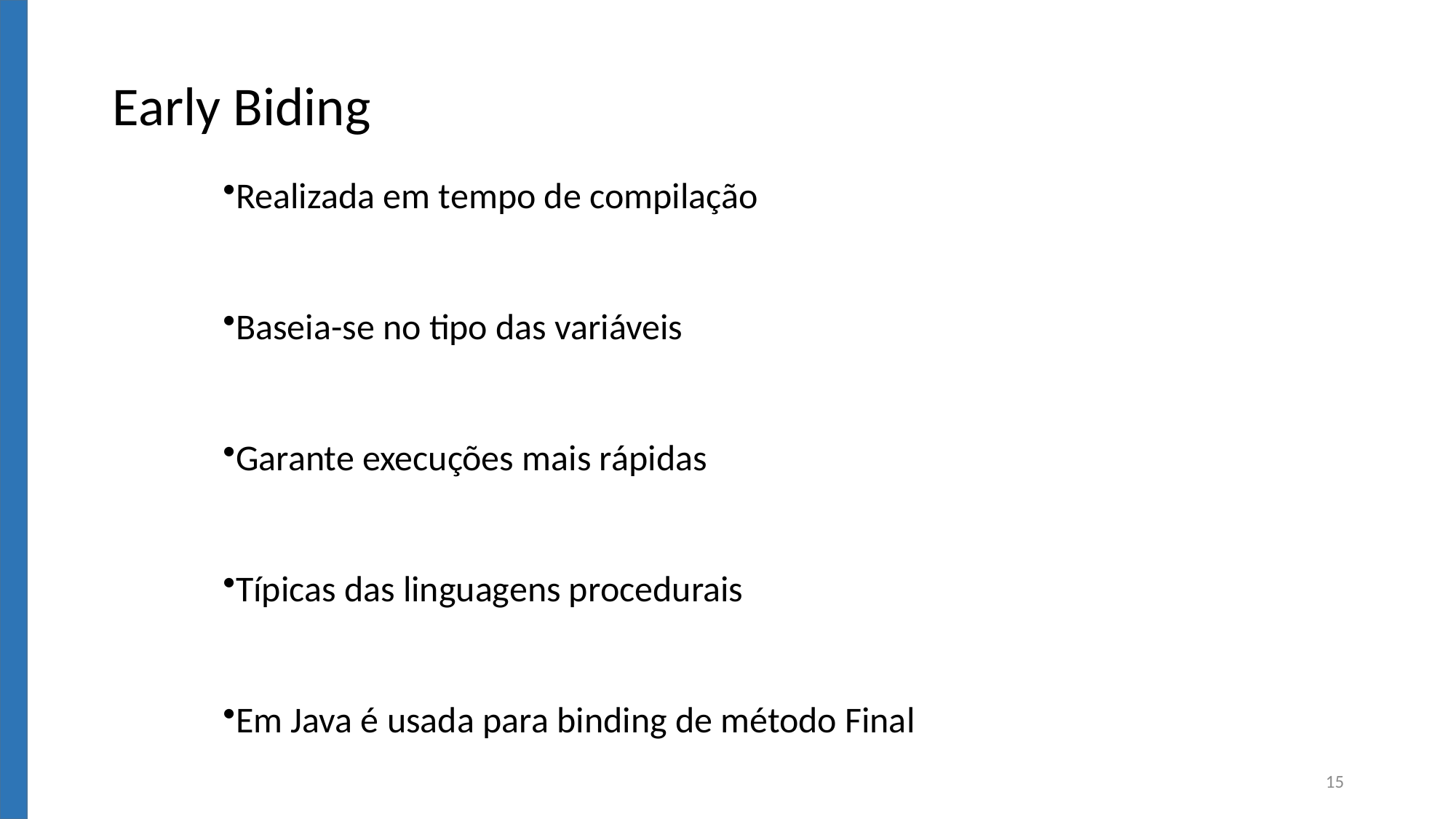

Early Biding

Realizada em tempo de compilação

Baseia-se no tipo das variáveis

Garante execuções mais rápidas

Típicas das linguagens procedurais

Em Java é usada para binding de método Final
15